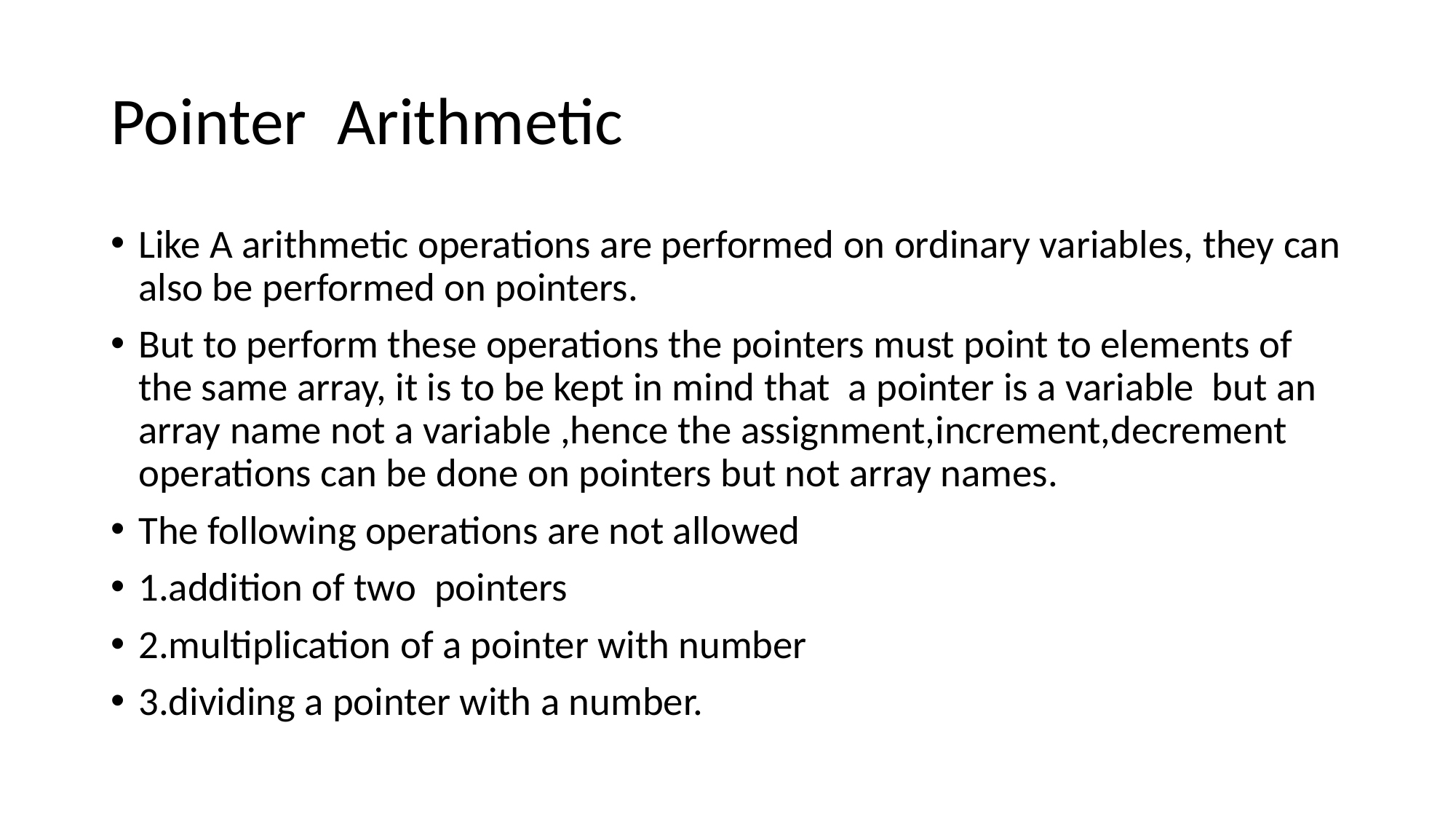

# Pointer  Arithmetic
Like A arithmetic operations are performed on ordinary variables, they can also be performed on pointers.
But to perform these operations the pointers must point to elements of the same array, it is to be kept in mind that  a pointer is a variable  but an array name not a variable ,hence the assignment,increment,decrement operations can be done on pointers but not array names.
The following operations are not allowed
1.addition of two  pointers
2.multiplication of a pointer with number
3.dividing a pointer with a number.